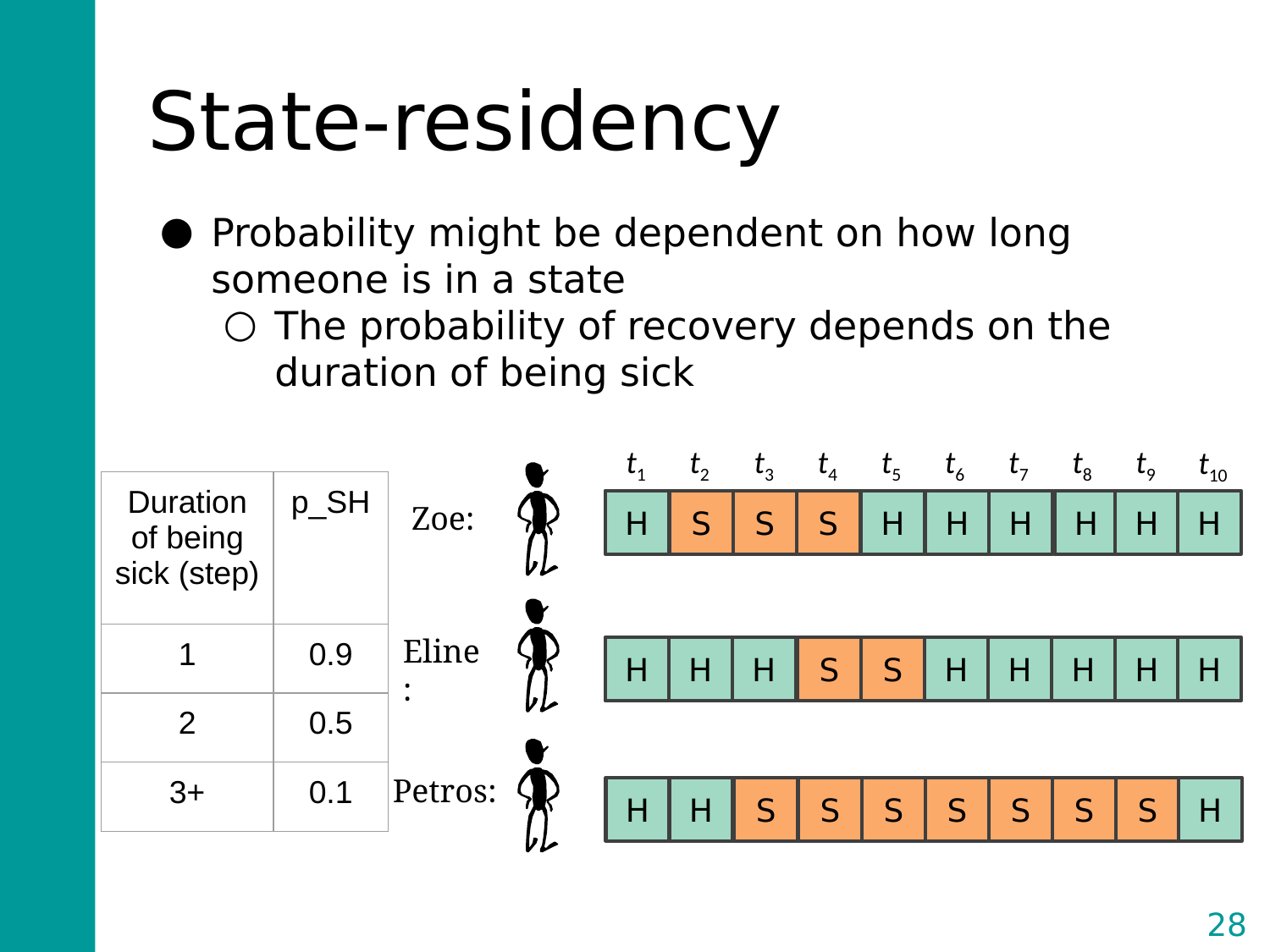

# State-residency
Probability might be dependent on how long someone is in a state
The probability of recovery depends on the duration of being sick

t1
t2
t3
t4
t5
t6
t7
t8
t9
t10

| Duration of being sick (step) | p\_SH |
| --- | --- |
| 1 | 0.9 |
| 2 | 0.5 |
| 3+ | 0.1 |
H
H
H
H
S
S
S
H
H
H
Zoe:

Eline:
H
H
H
S
S
H
H
H
H
H

Petros:
H
H
S
S
S
S
S
S
S
H
28